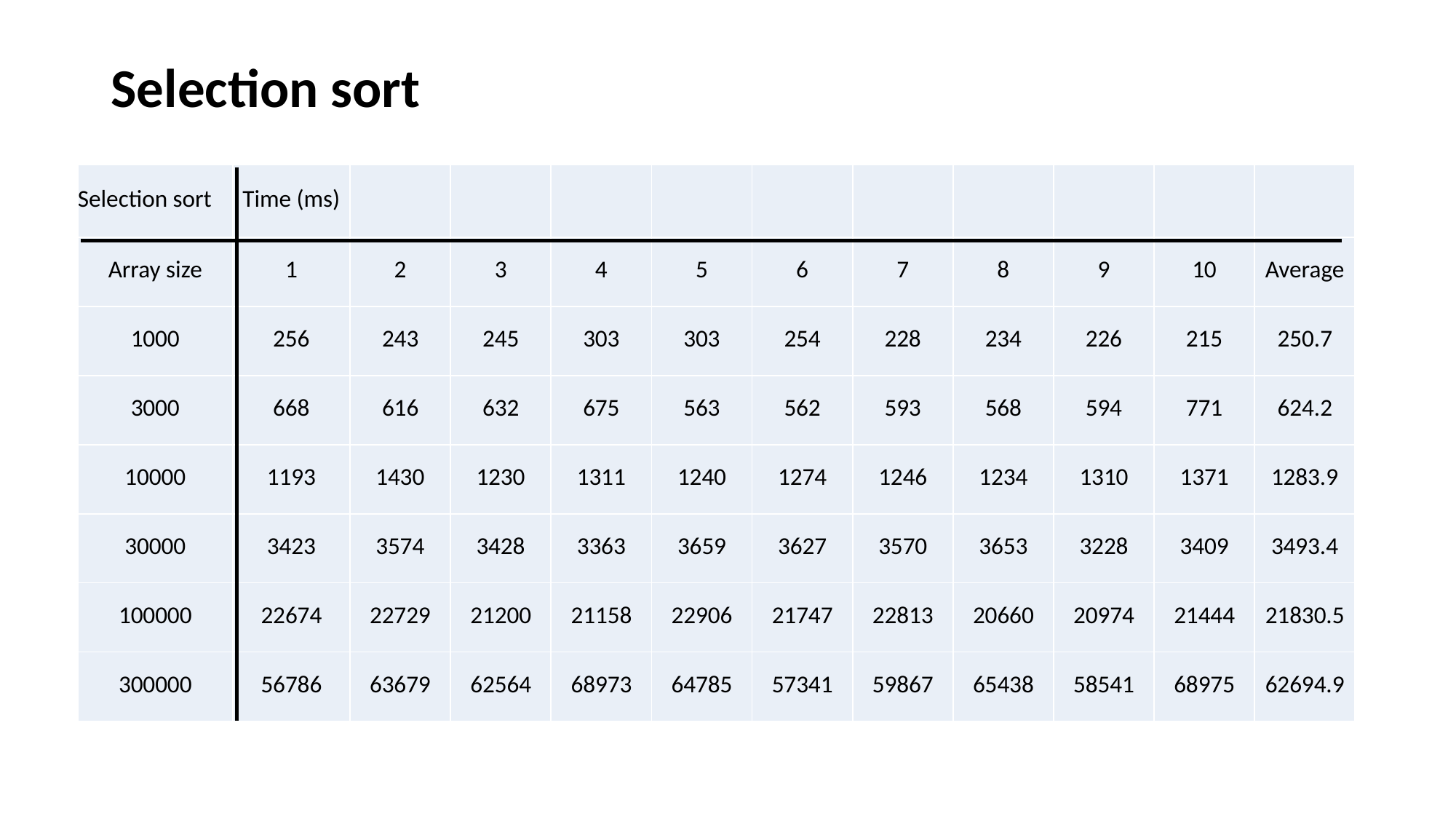

# Selection sort
| Selection sort | Time (ms) |  |  |  |  |  |  |  |  |  |  |
| --- | --- | --- | --- | --- | --- | --- | --- | --- | --- | --- | --- |
| Array size | 1 | 2 | 3 | 4 | 5 | 6 | 7 | 8 | 9 | 10 | Average |
| 1000 | 256 | 243 | 245 | 303 | 303 | 254 | 228 | 234 | 226 | 215 | 250.7 |
| 3000 | 668 | 616 | 632 | 675 | 563 | 562 | 593 | 568 | 594 | 771 | 624.2 |
| 10000 | 1193 | 1430 | 1230 | 1311 | 1240 | 1274 | 1246 | 1234 | 1310 | 1371 | 1283.9 |
| 30000 | 3423 | 3574 | 3428 | 3363 | 3659 | 3627 | 3570 | 3653 | 3228 | 3409 | 3493.4 |
| 100000 | 22674 | 22729 | 21200 | 21158 | 22906 | 21747 | 22813 | 20660 | 20974 | 21444 | 21830.5 |
| 300000 | 56786 | 63679 | 62564 | 68973 | 64785 | 57341 | 59867 | 65438 | 58541 | 68975 | 62694.9 |